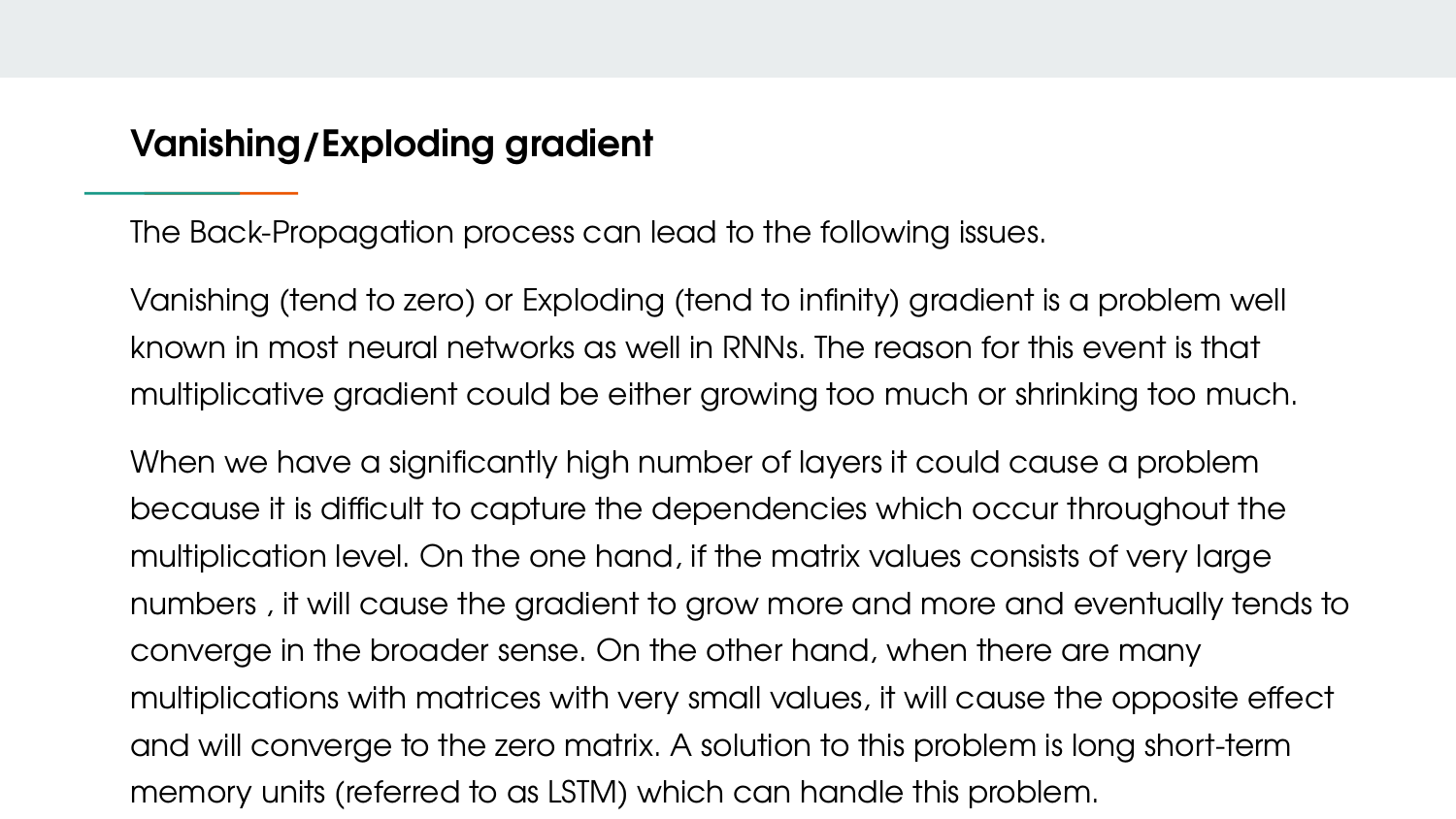

# Vanishing/Exploding gradient

The Back-Propagation process can lead to the following issues.
Vanishing (tend to zero) or Exploding (tend to infinity) gradient is a problem well known in most neural networks as well in RNNs. The reason for this event is that multiplicative gradient could be either growing too much or shrinking too much.
When we have a significantly high number of layers it could cause a problem because it is difficult to capture the dependencies which occur throughout the multiplication level. On the one hand, if the matrix values consists of very large numbers , it will cause the gradient to grow more and more and eventually tends to converge in the broader sense. On the other hand, when there are many multiplications with matrices with very small values, it will cause the opposite effect and will converge to the zero matrix. A solution to this problem is long short-term memory units (referred to as LSTM) which can handle this problem.